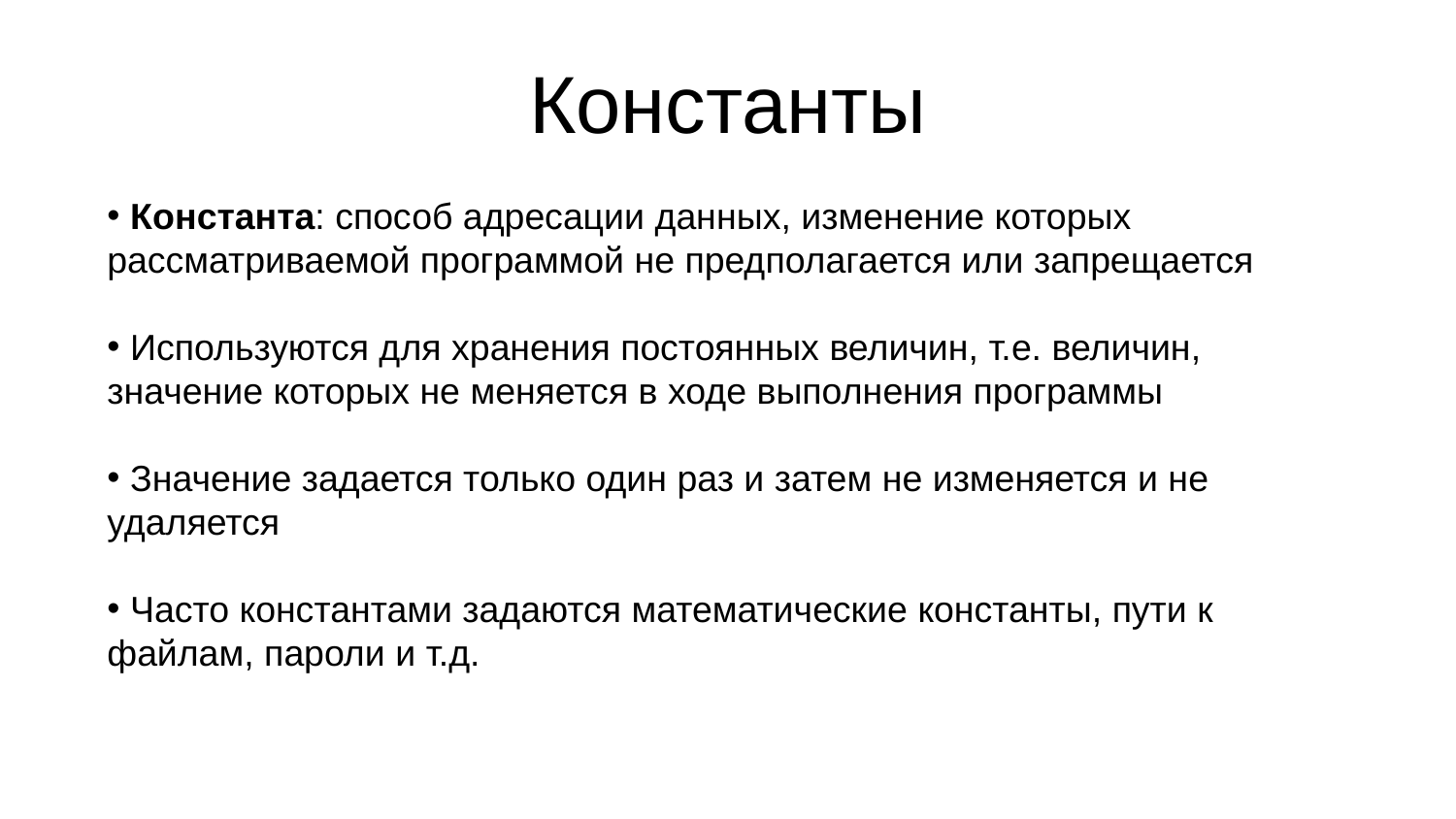

# Константы
 Константа: способ адресации данных, изменение которых
рассматриваемой программой не предполагается или запрещается

 Используются для хранения постоянных величин, т.е. величин,
значение которых не меняется в ходе выполнения программы

 Значение задается только один раз и затем не изменяется и не
удаляется

 Часто константами задаются математические константы, пути к
файлам, пароли и т.д.